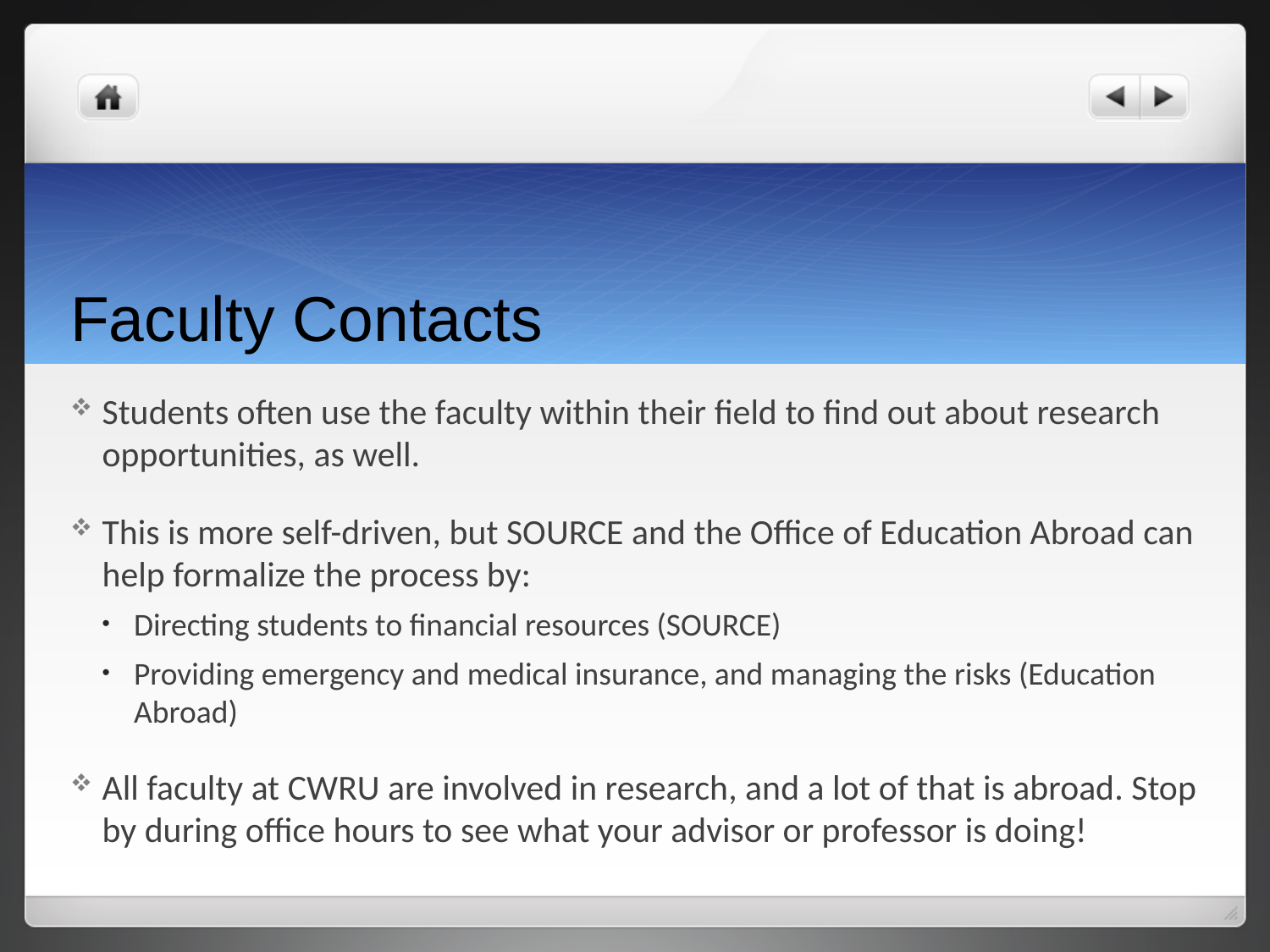

# Faculty Contacts
Students often use the faculty within their field to find out about research opportunities, as well.
This is more self-driven, but SOURCE and the Office of Education Abroad can help formalize the process by:
Directing students to financial resources (SOURCE)
Providing emergency and medical insurance, and managing the risks (Education Abroad)
All faculty at CWRU are involved in research, and a lot of that is abroad. Stop by during office hours to see what your advisor or professor is doing!